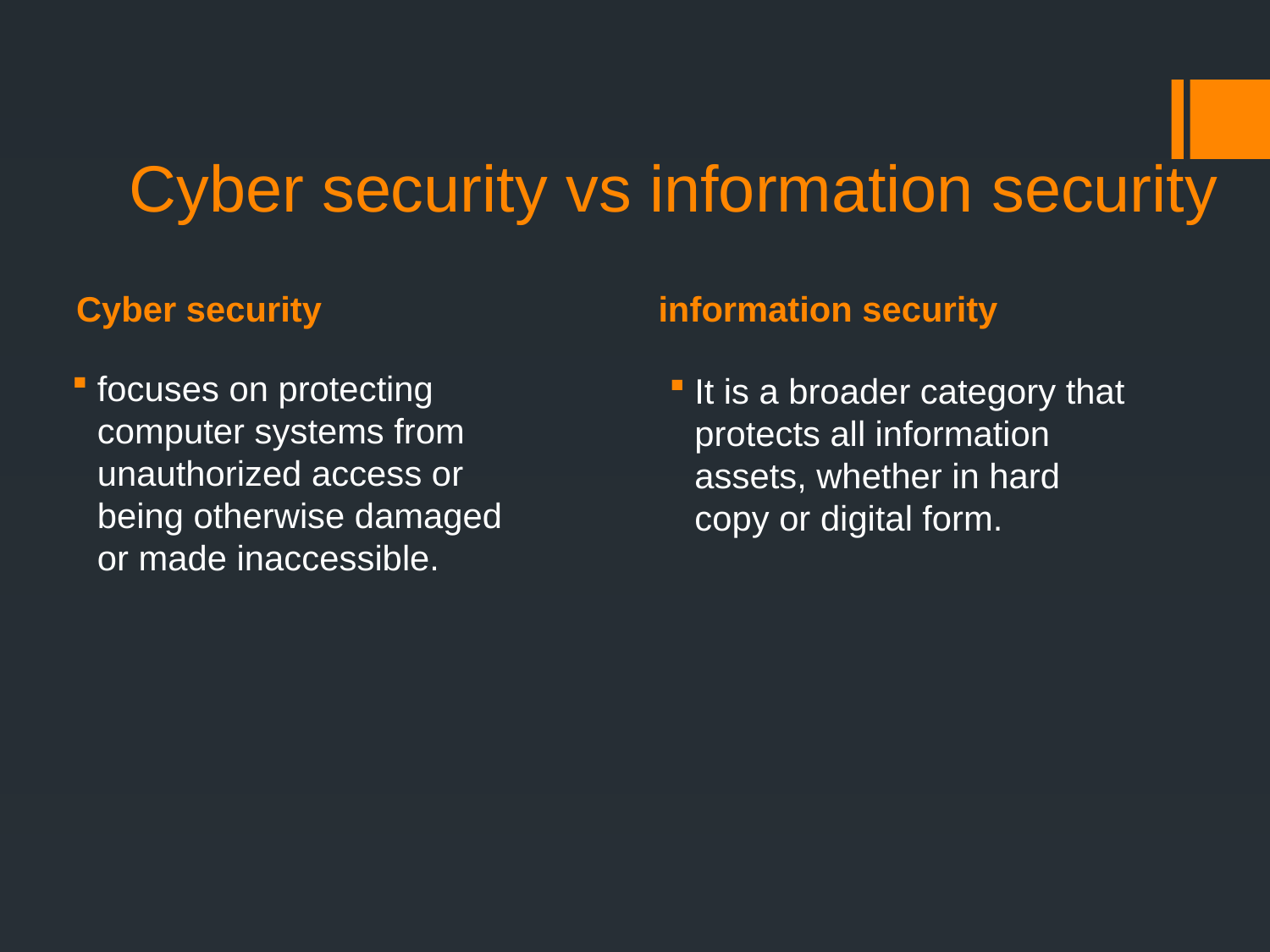

# Cyber security vs information security
Cyber security
information security
focuses on protecting computer systems from unauthorized access or being otherwise damaged or made inaccessible.
It is a broader category that protects all information assets, whether in hard copy or digital form.